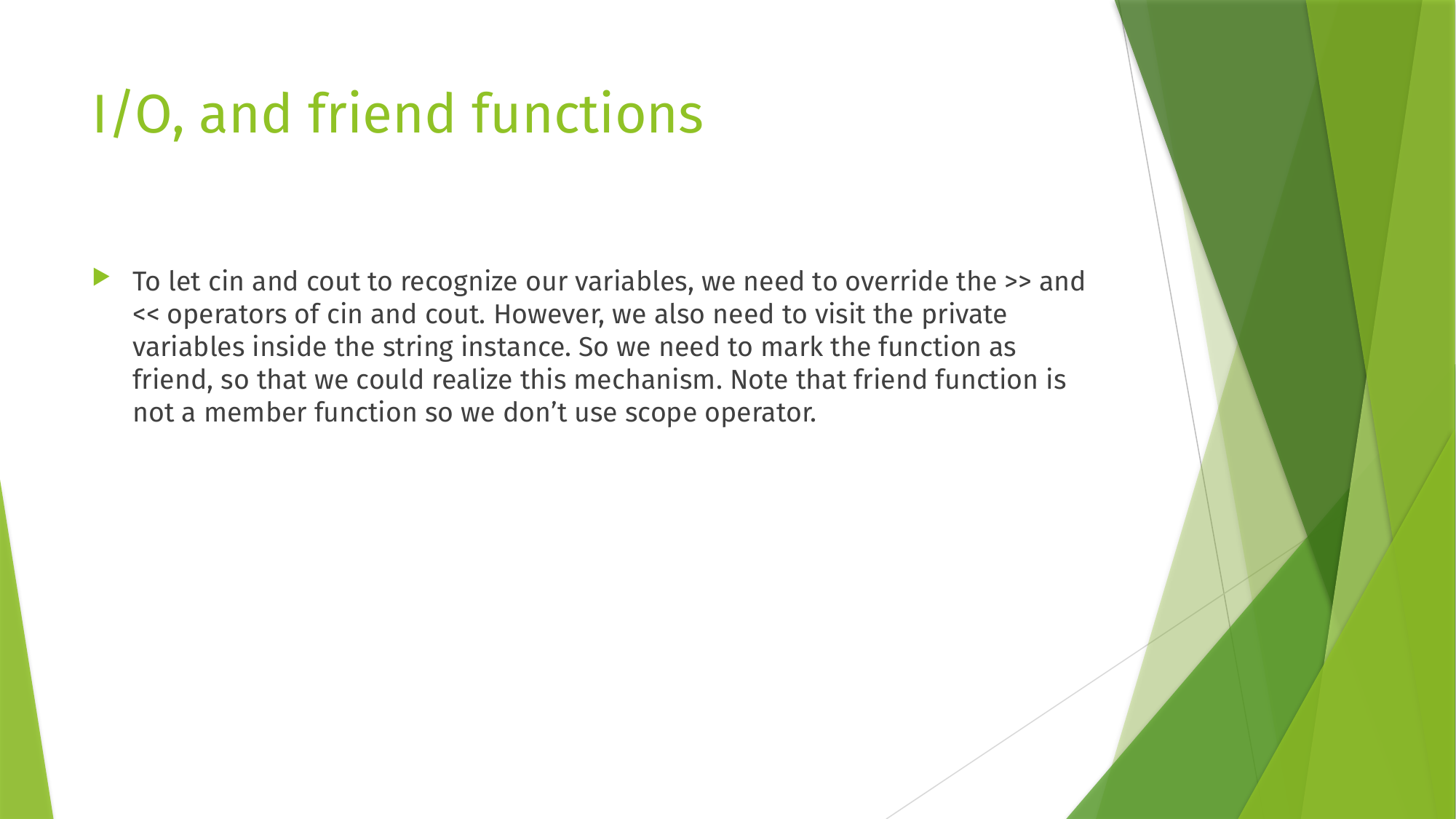

# I/O, and friend functions
To let cin and cout to recognize our variables, we need to override the >> and << operators of cin and cout. However, we also need to visit the private variables inside the string instance. So we need to mark the function as friend, so that we could realize this mechanism. Note that friend function is not a member function so we don’t use scope operator.